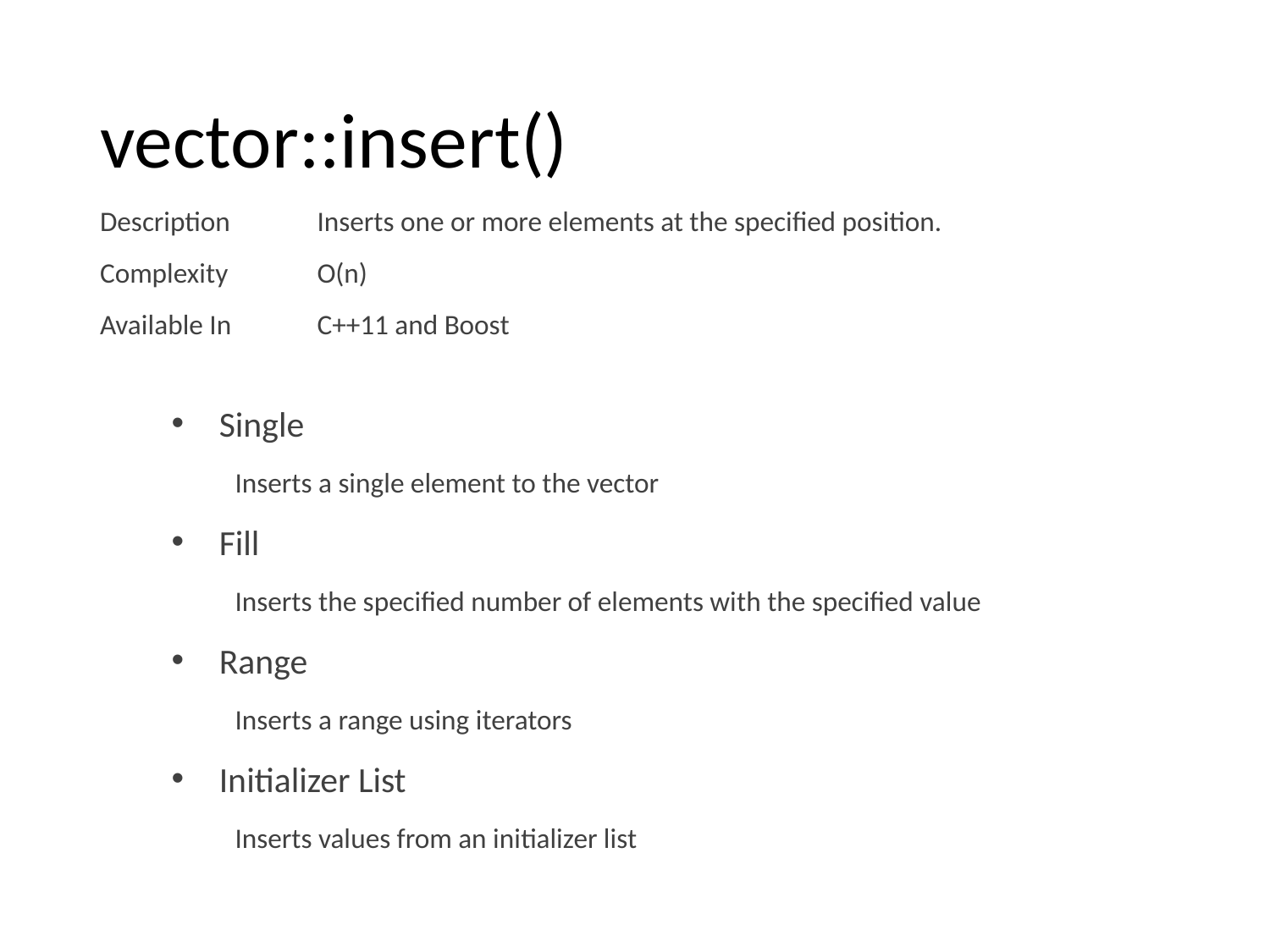

# vector::insert()
| Description | Inserts one or more elements at the specified position. |
| --- | --- |
| Complexity | O(n) |
| Available In | C++11 and Boost |
Single
Inserts a single element to the vector
Fill
Inserts the specified number of elements with the specified value
Range
Inserts a range using iterators
Initializer List
Inserts values from an initializer list